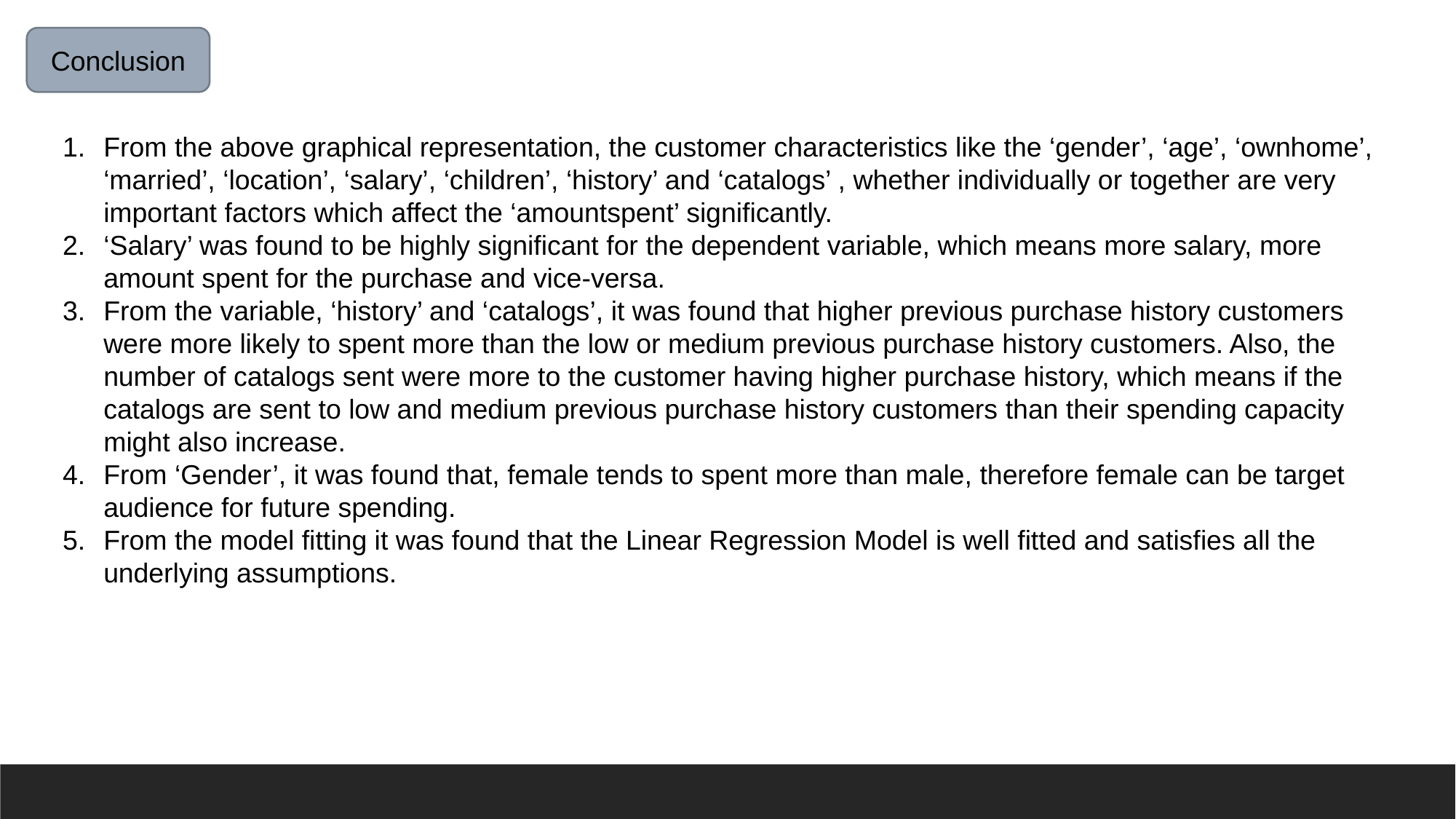

Conclusion
From the above graphical representation, the customer characteristics like the ‘gender’, ‘age’, ‘ownhome’, ‘married’, ‘location’, ‘salary’, ‘children’, ‘history’ and ‘catalogs’ , whether individually or together are very important factors which affect the ‘amountspent’ significantly.
‘Salary’ was found to be highly significant for the dependent variable, which means more salary, more amount spent for the purchase and vice-versa.
From the variable, ‘history’ and ‘catalogs’, it was found that higher previous purchase history customers were more likely to spent more than the low or medium previous purchase history customers. Also, the number of catalogs sent were more to the customer having higher purchase history, which means if the catalogs are sent to low and medium previous purchase history customers than their spending capacity might also increase.
From ‘Gender’, it was found that, female tends to spent more than male, therefore female can be target audience for future spending.
From the model fitting it was found that the Linear Regression Model is well fitted and satisfies all the underlying assumptions.